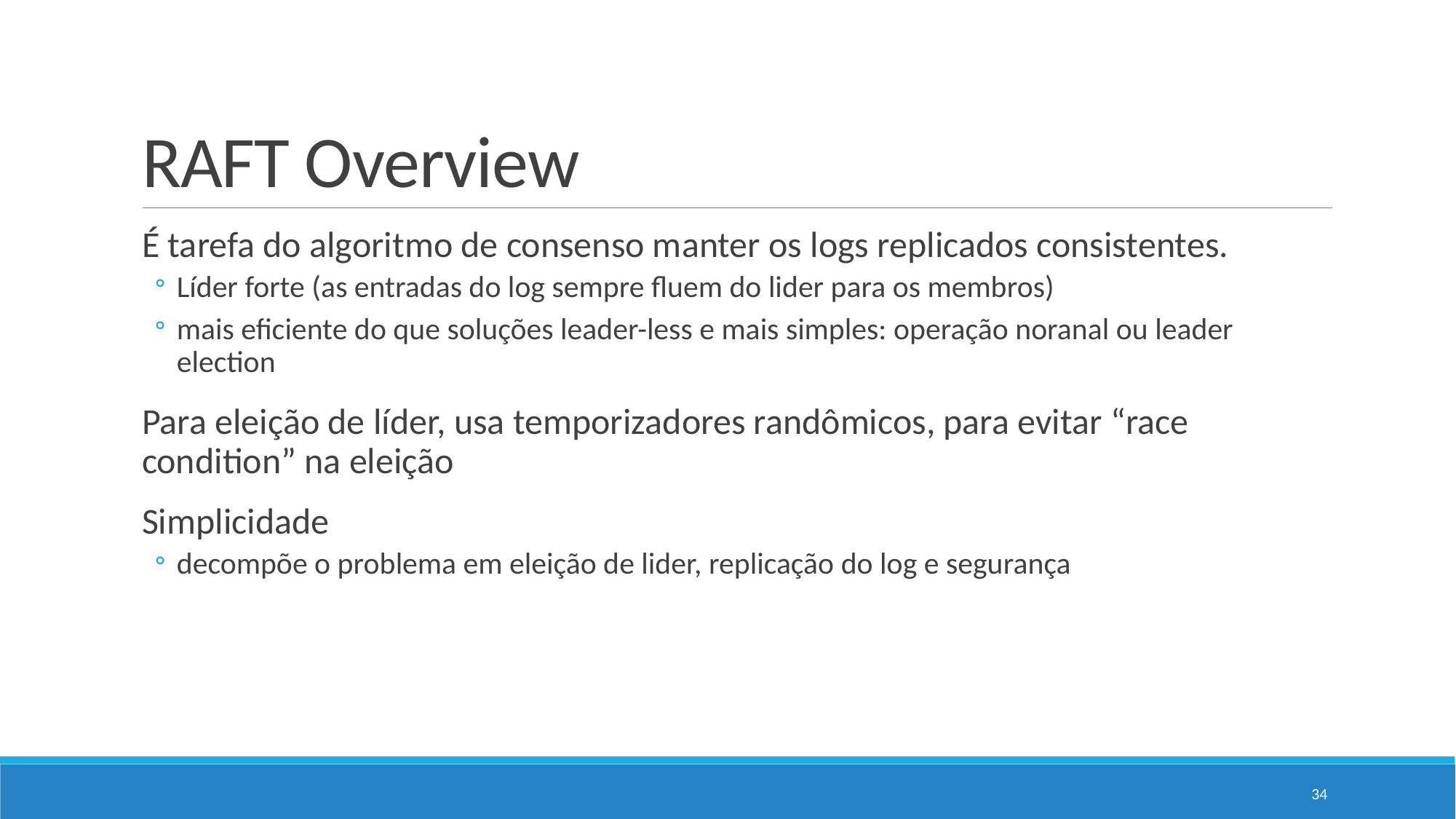

# RAFT Overview
É tarefa do algoritmo de consenso manter os logs replicados consistentes.
Líder forte (as entradas do log sempre fluem do lider para os membros)
mais eficiente do que soluções leader-less e mais simples: operação noranal ou leader election
Para eleição de líder, usa temporizadores randômicos, para evitar “race condition” na eleição
Simplicidade
decompõe o problema em eleição de lider, replicação do log e segurança

34